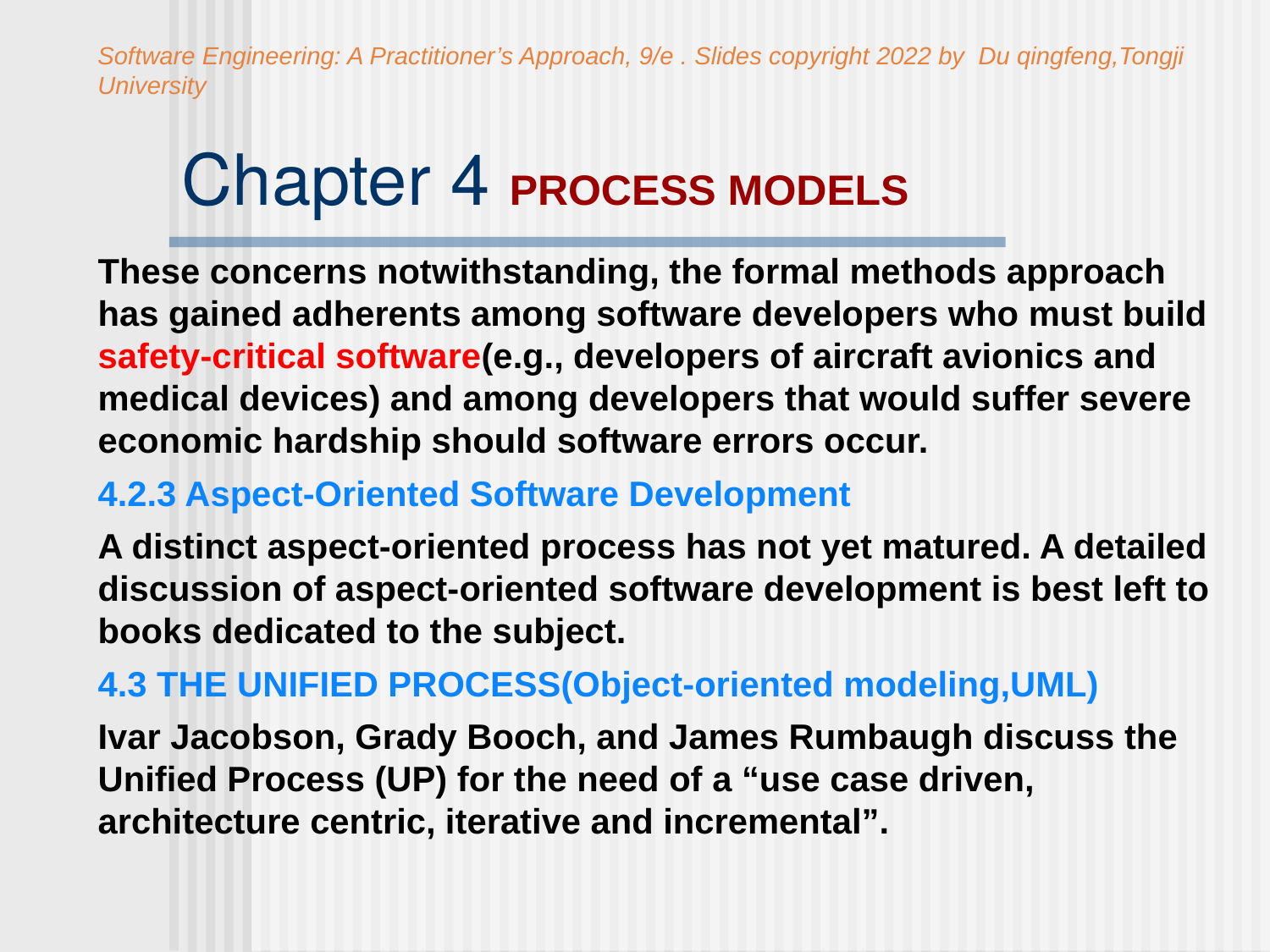

Software Engineering: A Practitioner’s Approach, 9/e . Slides copyright 2022 by  Du qingfeng,Tongji University
# Chapter 4 PROCESS MODELS
These concerns notwithstanding, the formal methods approach has gained adherents among software developers who must build safety-critical software(e.g., developers of aircraft avionics and medical devices) and among developers that would suffer severe economic hardship should software errors occur.
4.2.3 Aspect-Oriented Software Development
A distinct aspect-oriented process has not yet matured. A detailed discussion of aspect-oriented software development is best left to books dedicated to the subject.
4.3 THE UNIFIED PROCESS(Object-oriented modeling,UML)
Ivar Jacobson, Grady Booch, and James Rumbaugh discuss the Unified Process (UP) for the need of a “use case driven, architecture centric, iterative and incremental”.